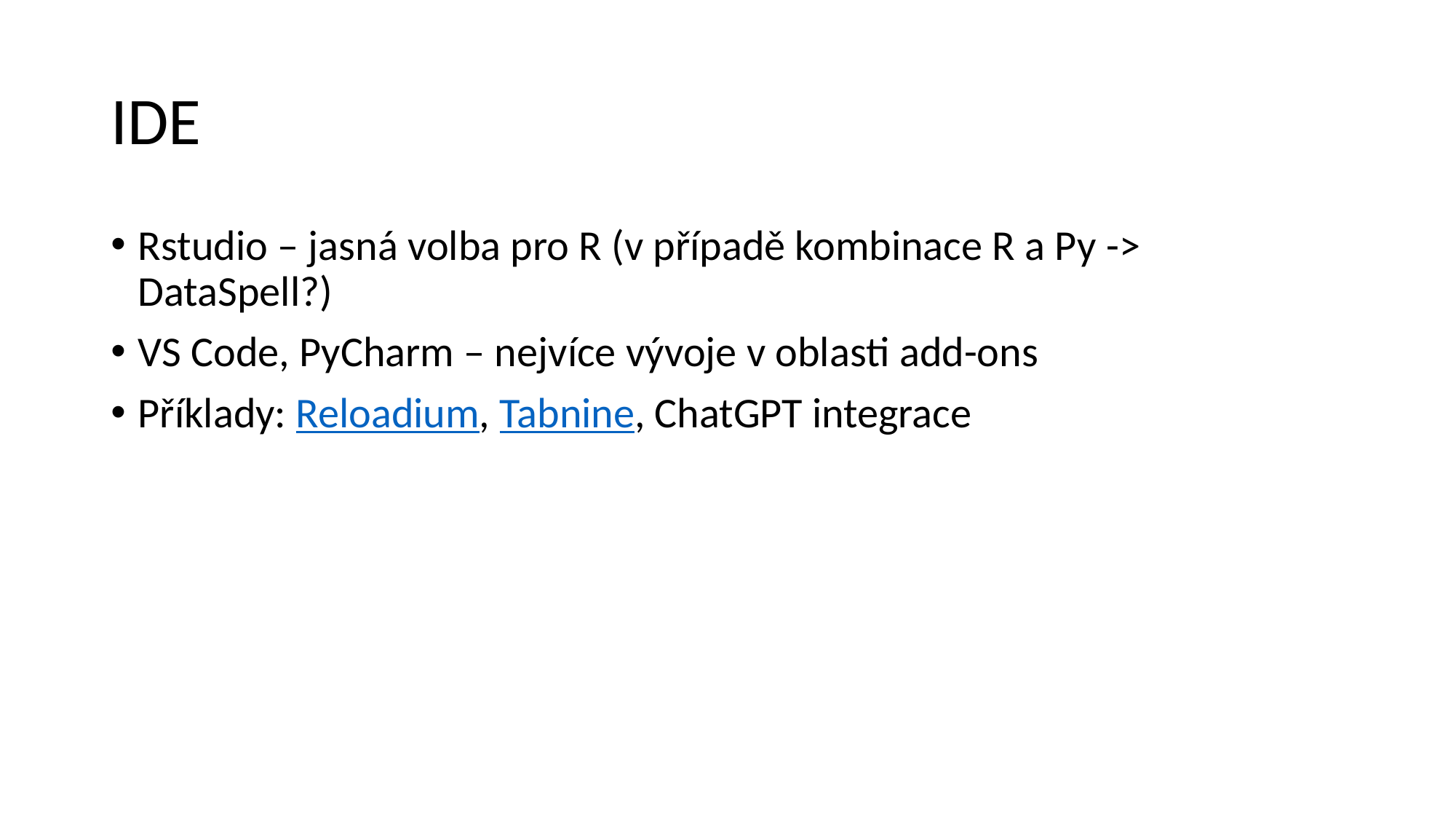

# IDE
Rstudio – jasná volba pro R (v případě kombinace R a Py -> DataSpell?)
VS Code, PyCharm – nejvíce vývoje v oblasti add-ons
Příklady: Reloadium, Tabnine, ChatGPT integrace